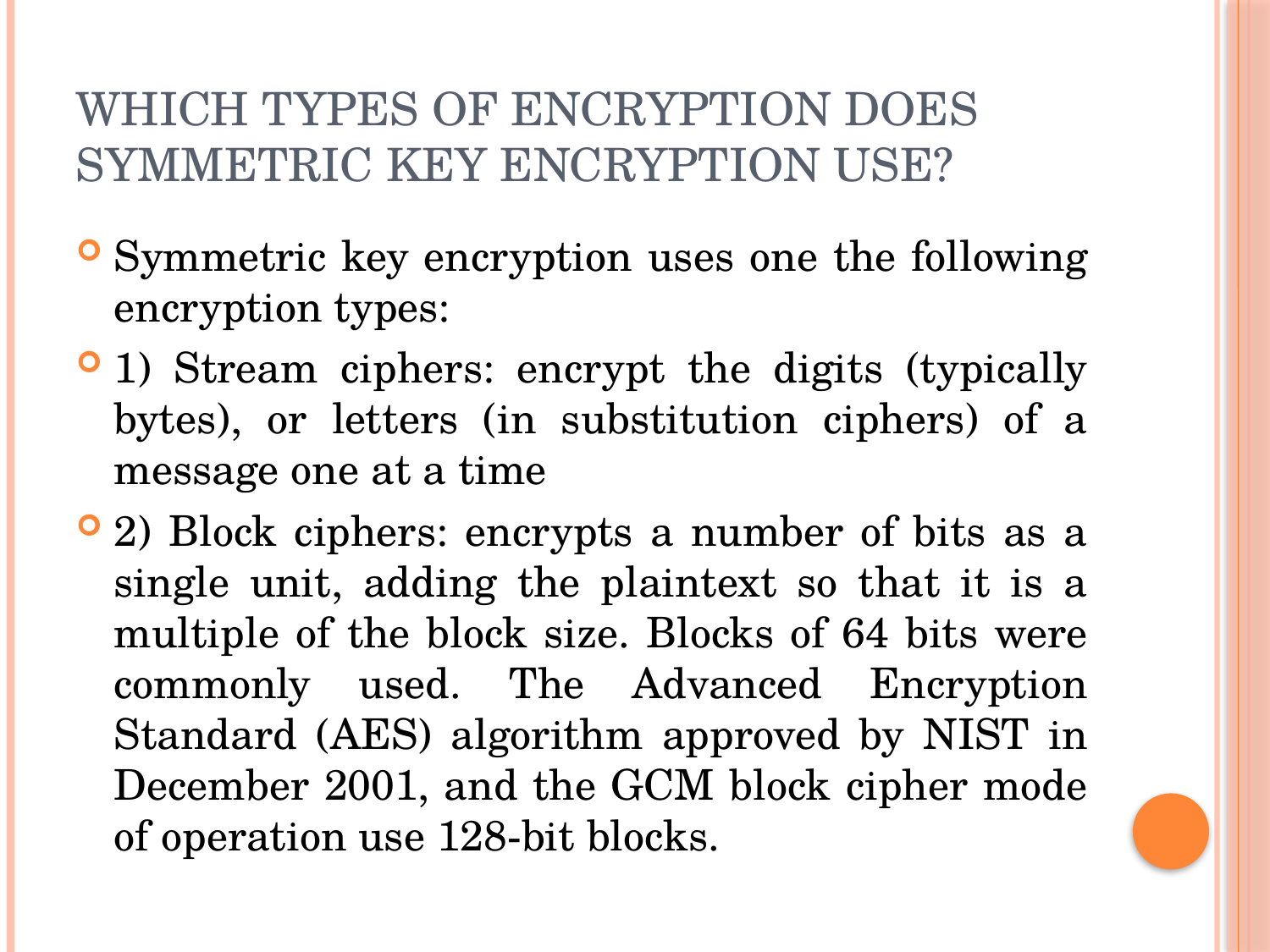

# WHICH TYPES OF ENCRYPTION DOES SYMMETRIC KEY ENCRYPTION USE?
Symmetric key encryption uses one the following encryption types:
1) Stream ciphers: encrypt the digits (typically bytes), or letters (in substitution ciphers) of a message one at a time
2) Block ciphers: encrypts a number of bits as a single unit, adding the plaintext so that it is a multiple of the block size. Blocks of 64 bits were commonly used. The Advanced Encryption Standard (AES) algorithm approved by NIST in December 2001, and the GCM block cipher mode of operation use 128-bit blocks.